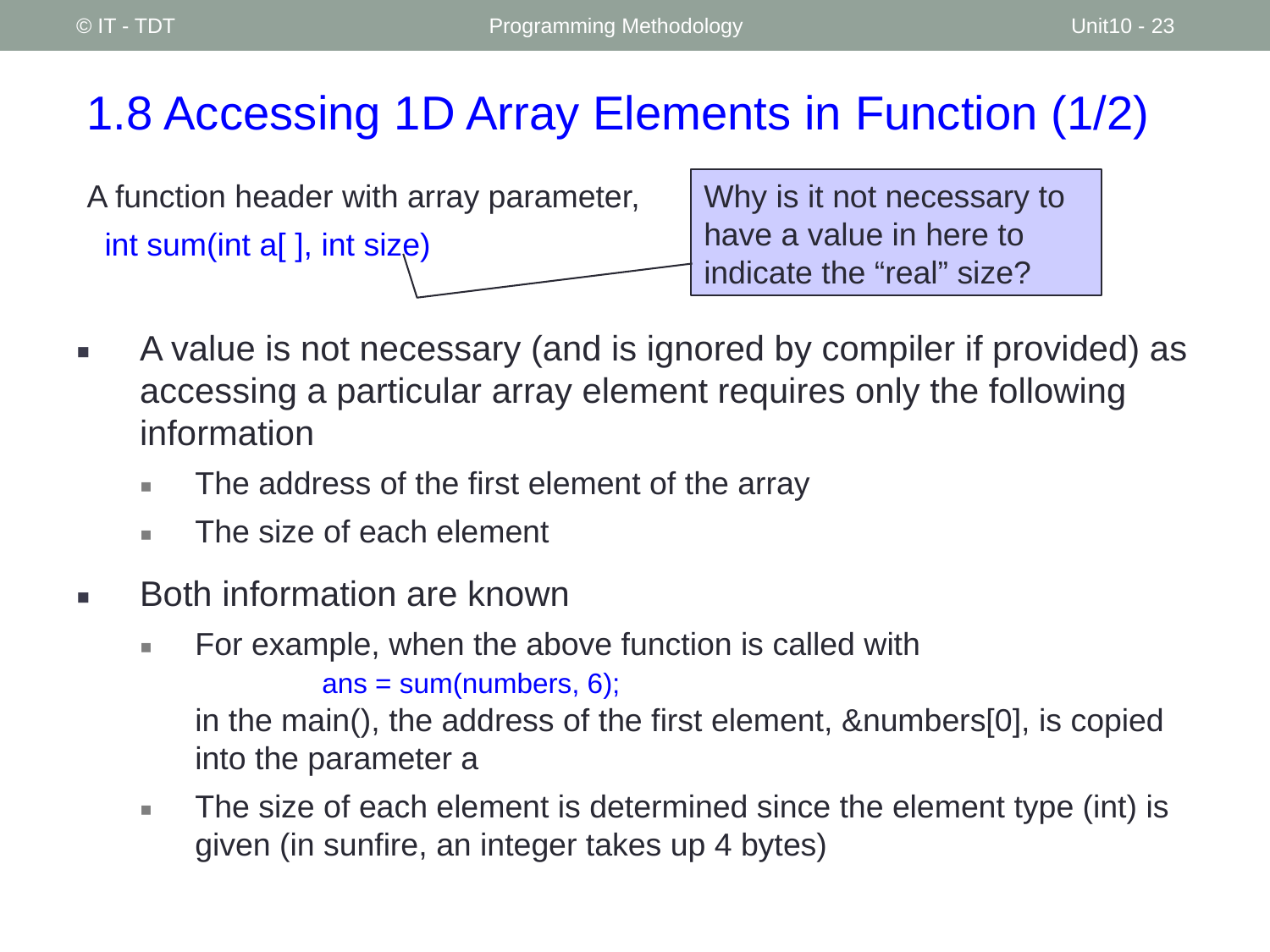

© IT - TDT
Programming Methodology
Unit10 - 23
# 1.8 Accessing 1D Array Elements in Function (1/2)
A function header with array parameter,
  int sum(int a[ ], int size)
Why is it not necessary to have a value in here to indicate the “real” size?
A value is not necessary (and is ignored by compiler if provided) as accessing a particular array element requires only the following information
The address of the first element of the array
The size of each element
Both information are known
For example, when the above function is called with
	ans = sum(numbers, 6);
in the main(), the address of the first element, &numbers[0], is copied into the parameter a
The size of each element is determined since the element type (int) is given (in sunfire, an integer takes up 4 bytes)